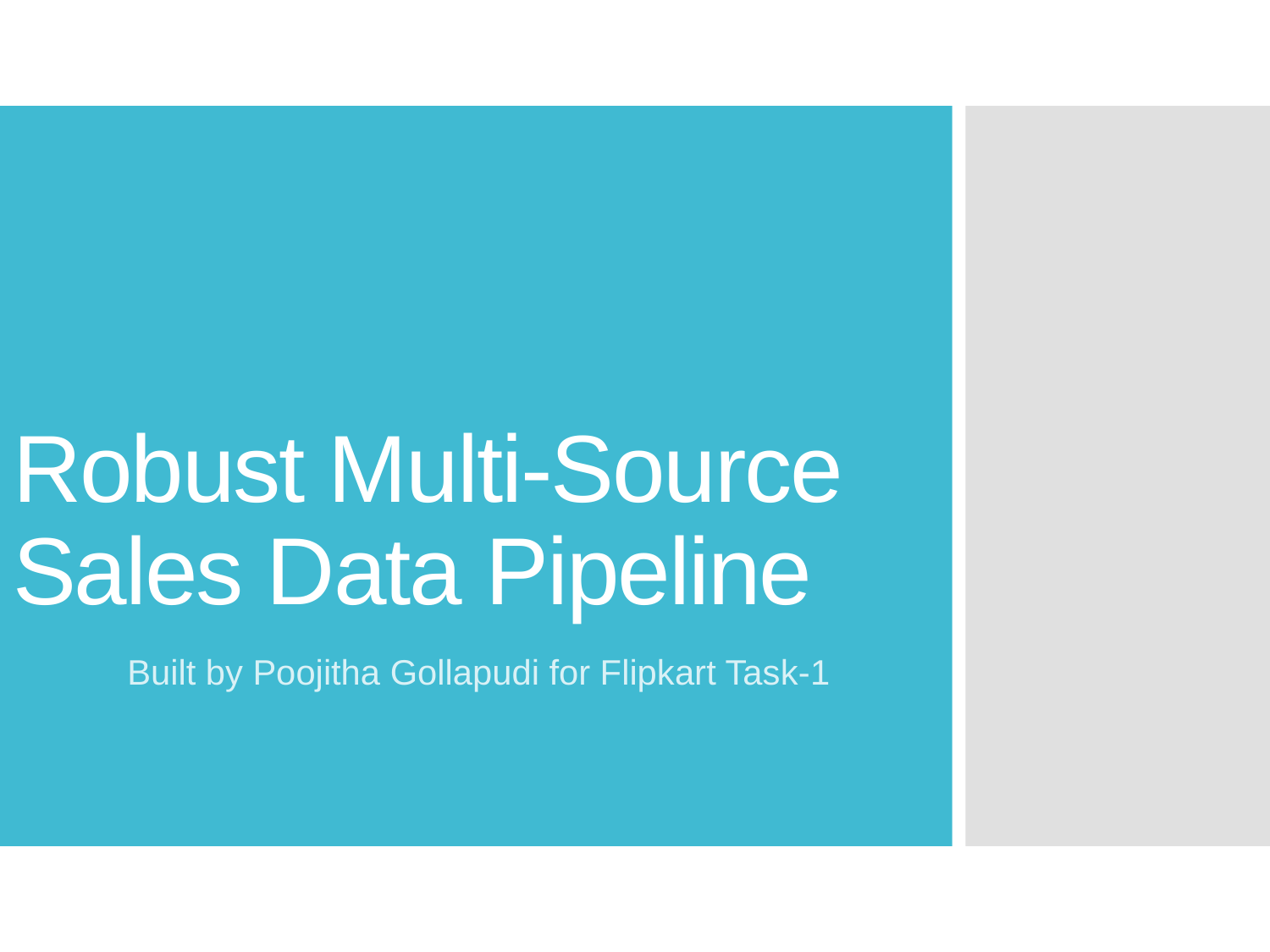

# Robust Multi-Source Sales Data Pipeline
Built by Poojitha Gollapudi for Flipkart Task-1